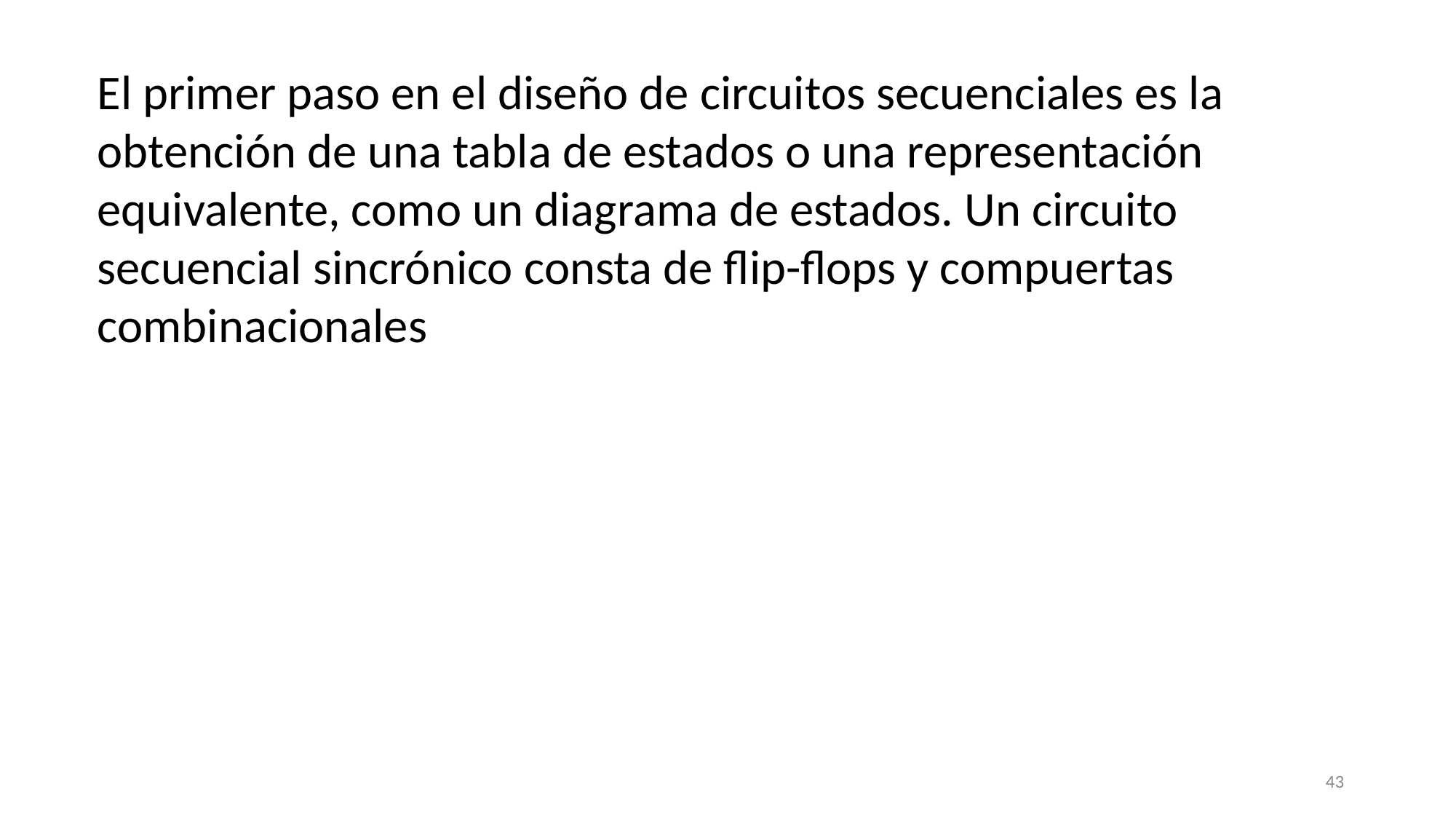

El primer paso en el diseño de circuitos secuenciales es la obtención de una tabla de estados o una representación equivalente, como un diagrama de estados. Un circuito secuencial sincrónico consta de flip-flops y compuertas combinacionales
43